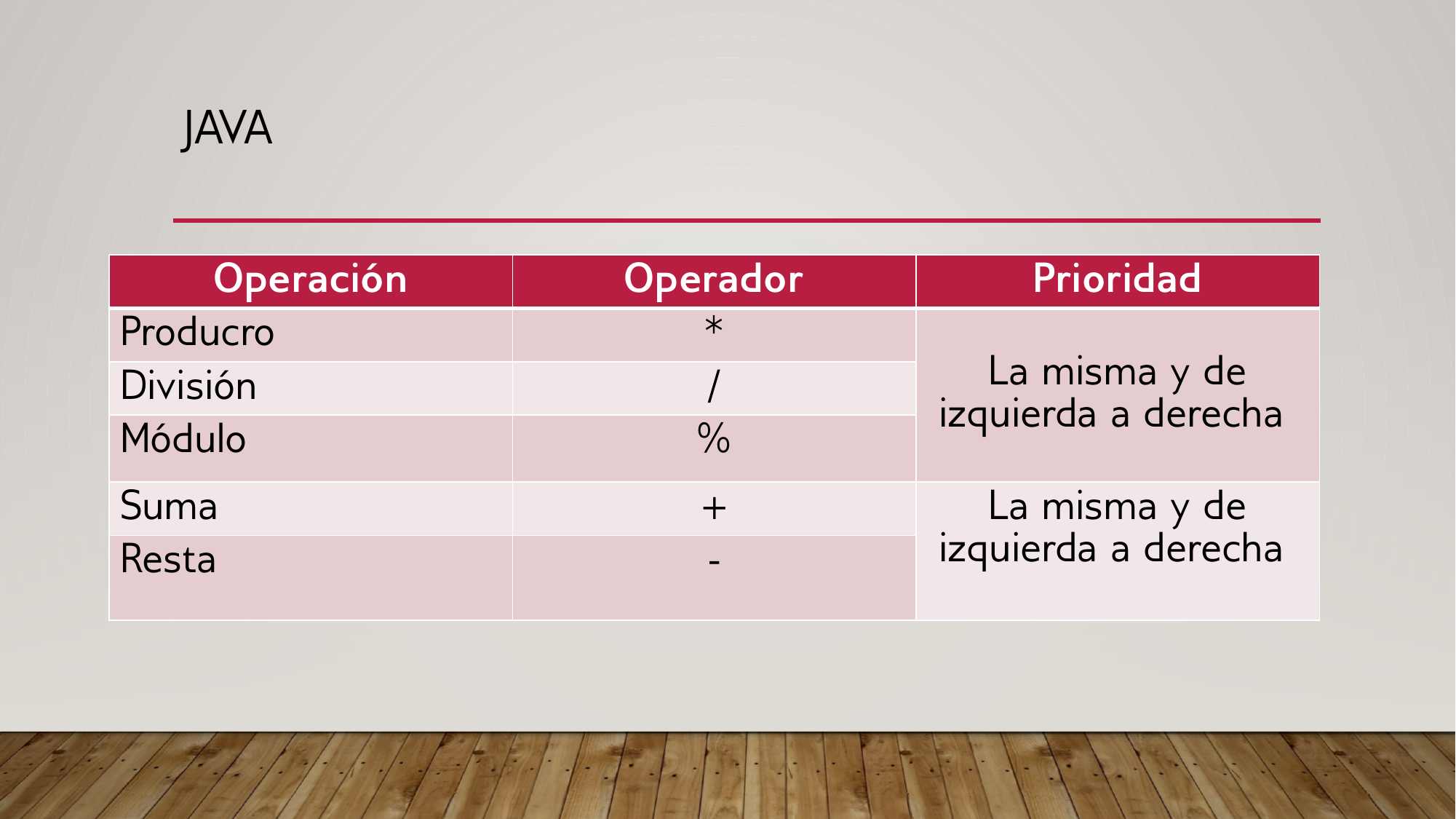

# JAva
| Operación | Operador | Prioridad |
| --- | --- | --- |
| Producro | \* | La misma y de izquierda a derecha |
| División | / |  |
| Módulo | % |  |
| Suma | + | La misma y de izquierda a derecha |
| Resta | - |  |